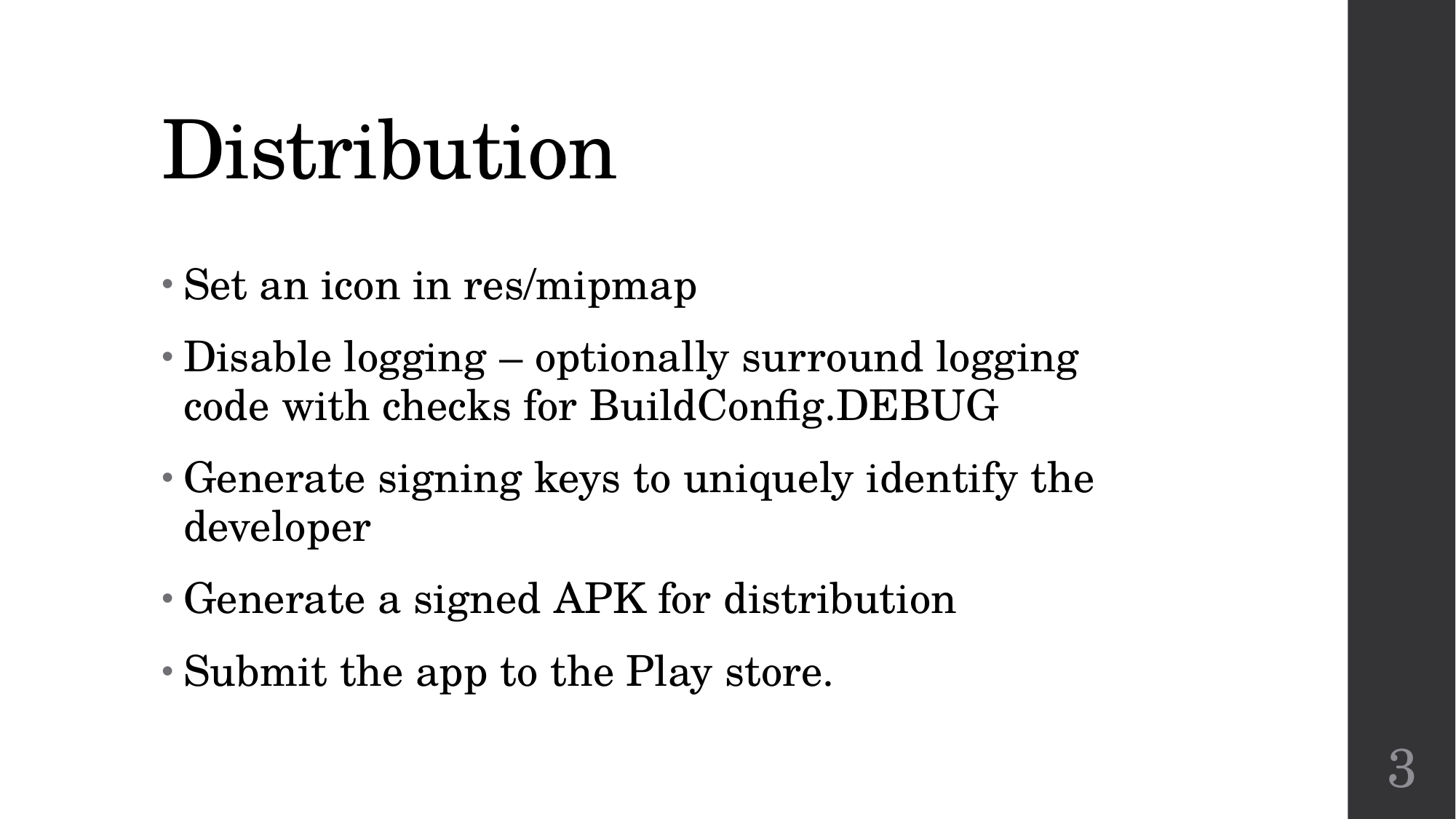

# Distribution
Set an icon in res/mipmap
Disable logging – optionally surround logging code with checks for BuildConfig.DEBUG
Generate signing keys to uniquely identify the developer
Generate a signed APK for distribution
Submit the app to the Play store.
3